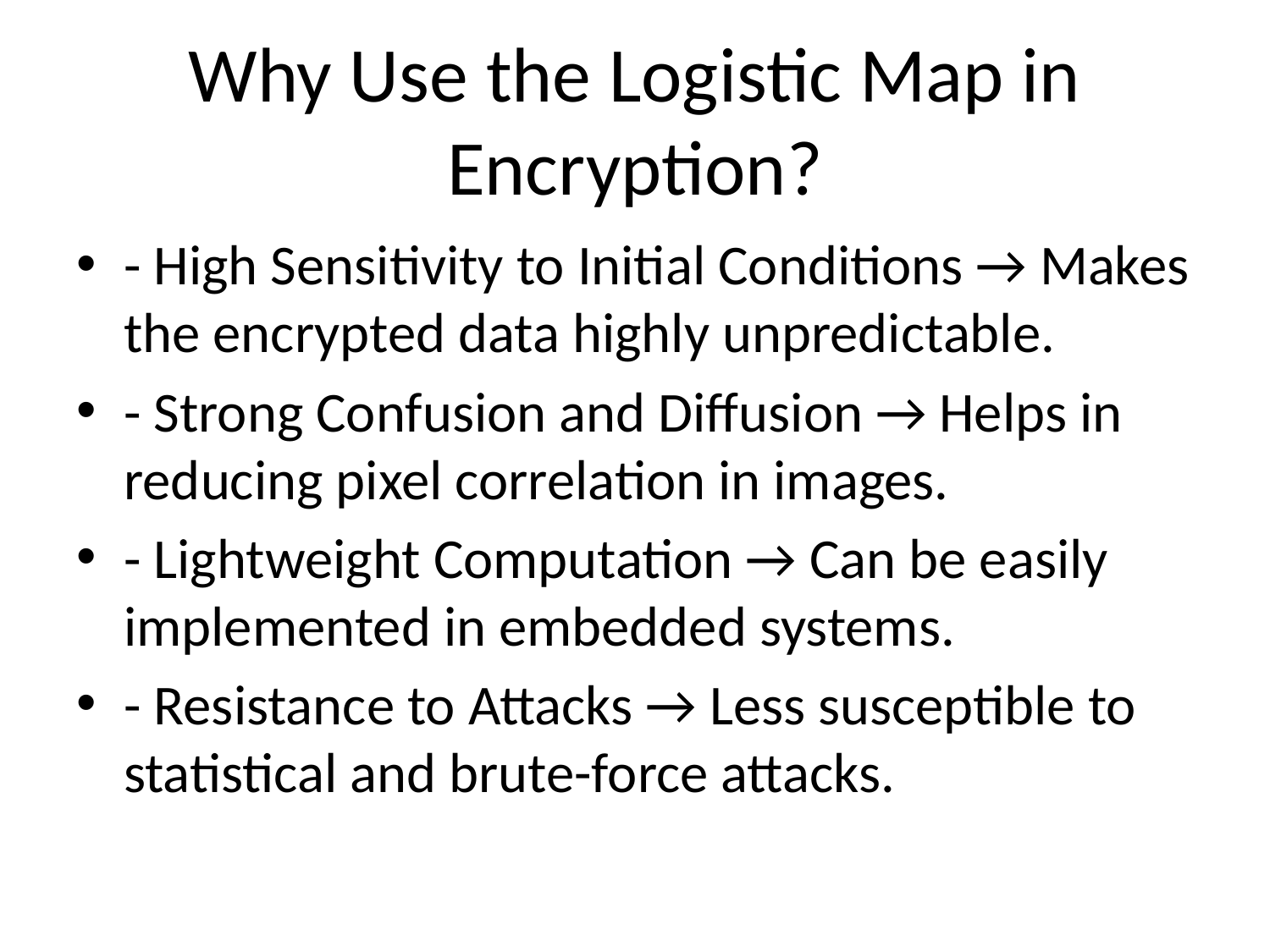

# Why Use the Logistic Map in Encryption?
- High Sensitivity to Initial Conditions → Makes the encrypted data highly unpredictable.
- Strong Confusion and Diffusion → Helps in reducing pixel correlation in images.
- Lightweight Computation → Can be easily implemented in embedded systems.
- Resistance to Attacks → Less susceptible to statistical and brute-force attacks.